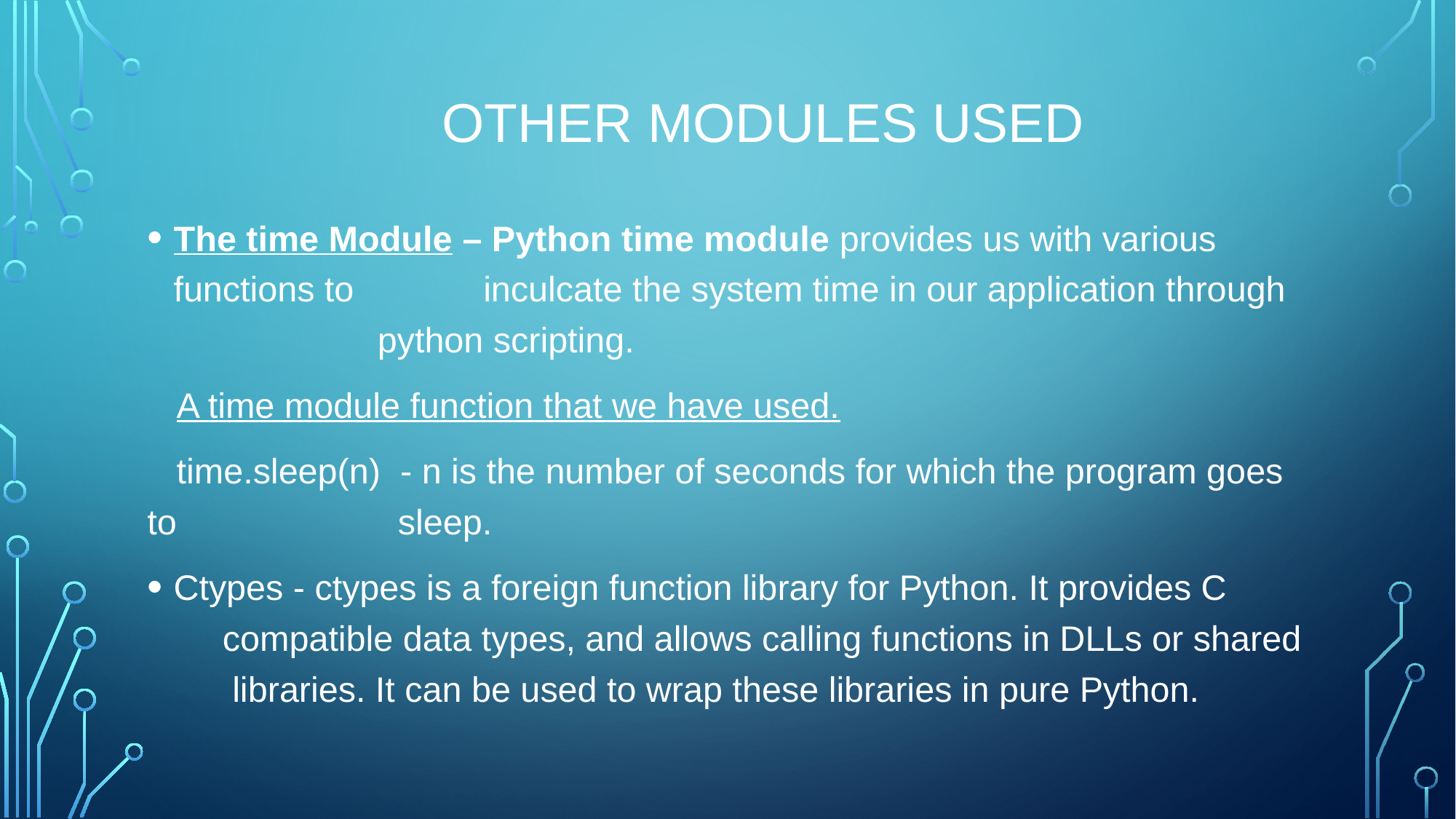

# Other Modules USED
The time Module – Python time module provides us with various functions to 		          inculcate the system time in our application through 			          python scripting.
   A time module function that we have used.
   time.sleep(n)  - n is the number of seconds for which the program goes to 		    	    sleep.
Ctypes - ctypes is a foreign function library for Python. It provides C 		     compatible data types, and allows calling functions in DLLs or shared 	      libraries. It can be used to wrap these libraries in pure Python.